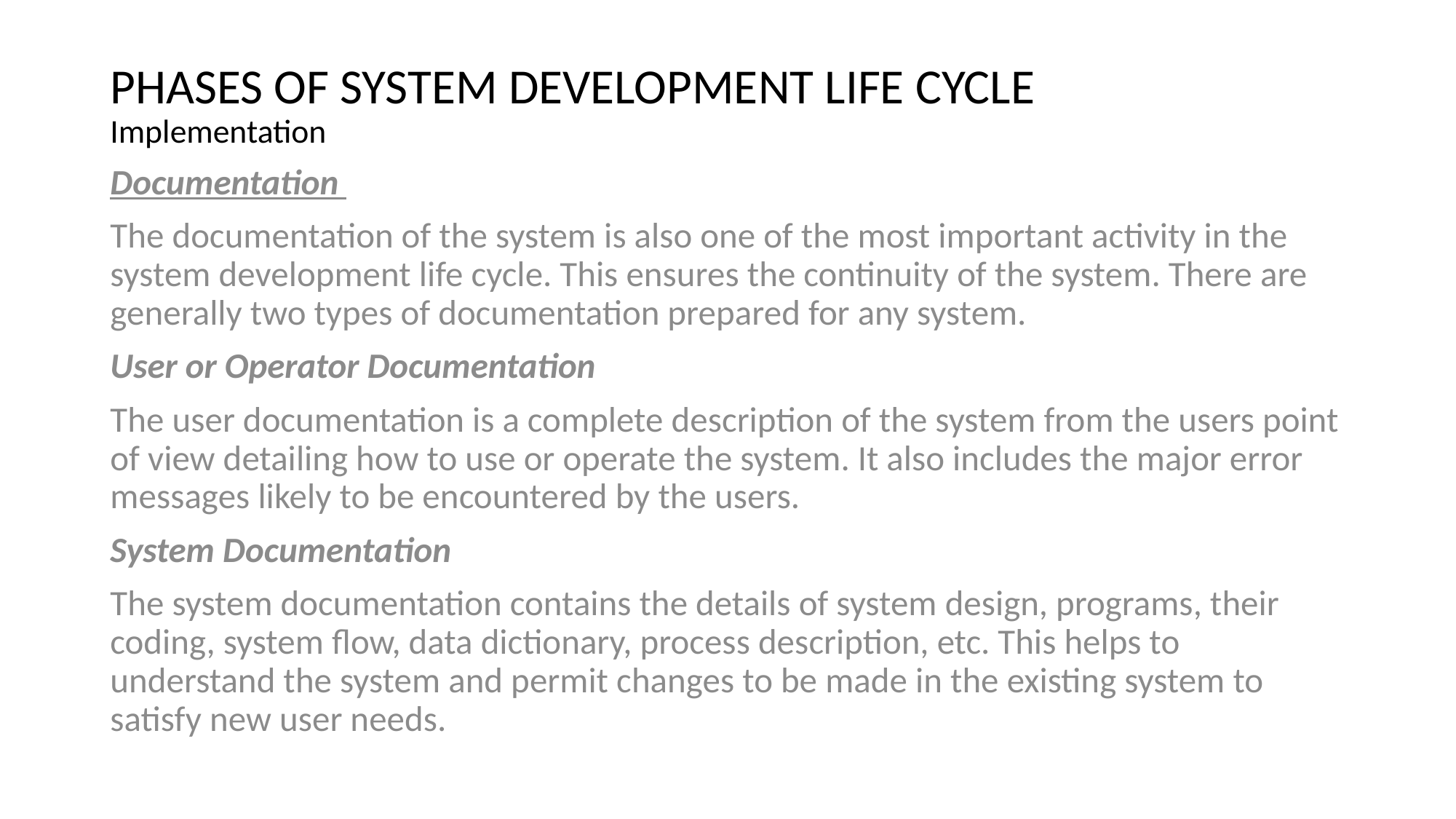

# PHASES OF SYSTEM DEVELOPMENT LIFE CYCLE Implementation
Documentation
The documentation of the system is also one of the most important activity in the system development life cycle. This ensures the continuity of the system. There are generally two types of documentation prepared for any system.
User or Operator Documentation
The user documentation is a complete description of the system from the users point of view detailing how to use or operate the system. It also includes the major error messages likely to be encountered by the users.
System Documentation
The system documentation contains the details of system design, programs, their coding, system flow, data dictionary, process description, etc. This helps to understand the system and permit changes to be made in the existing system to satisfy new user needs.